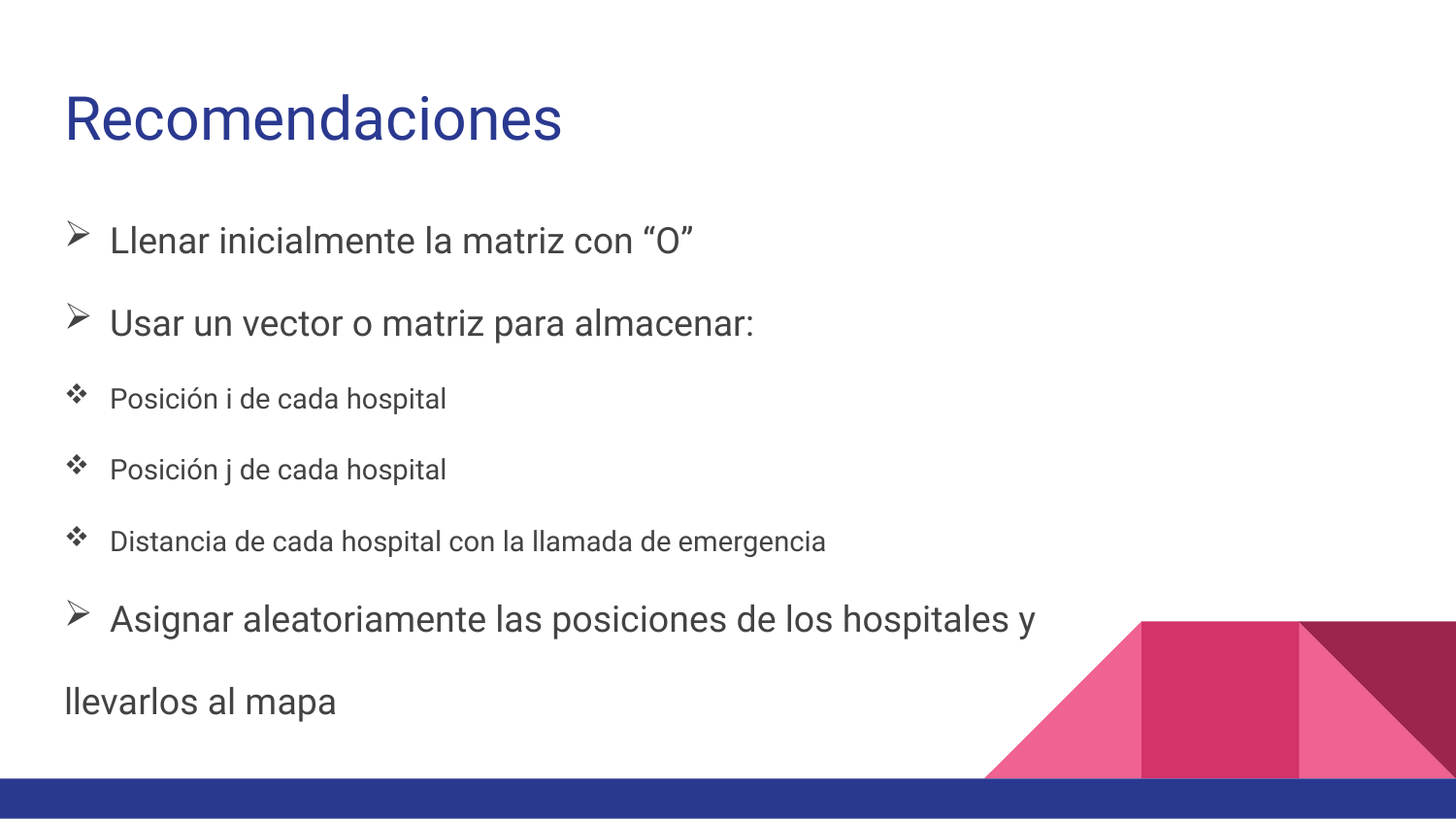

# Recomendaciones
Llenar inicialmente la matriz con “O”
Usar un vector o matriz para almacenar:
Posición i de cada hospital
Posición j de cada hospital
Distancia de cada hospital con la llamada de emergencia
Asignar aleatoriamente las posiciones de los hospitales y
llevarlos al mapa